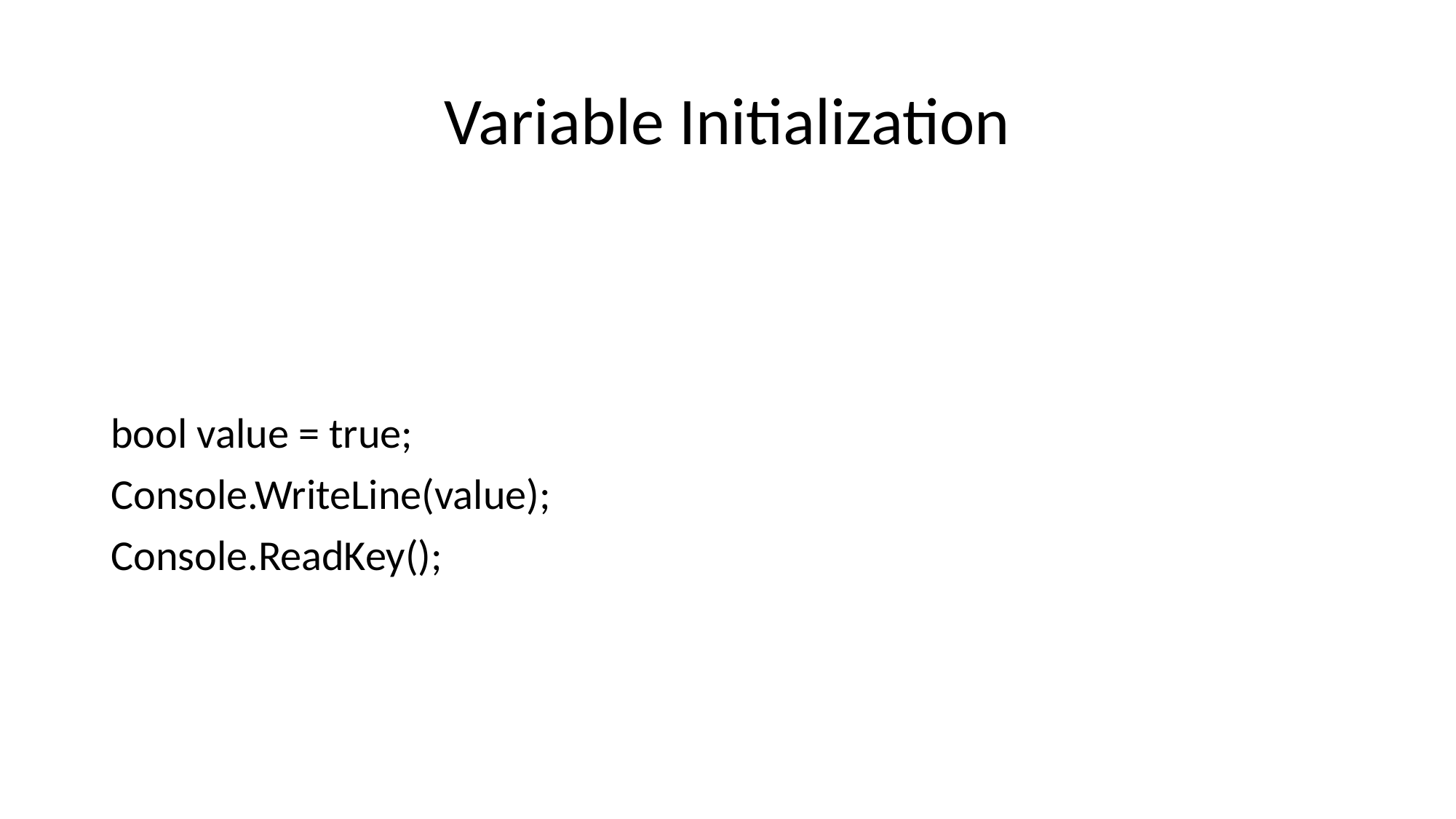

# Variable Initialization

bool value = true;
Console.WriteLine(value);
Console.ReadKey();